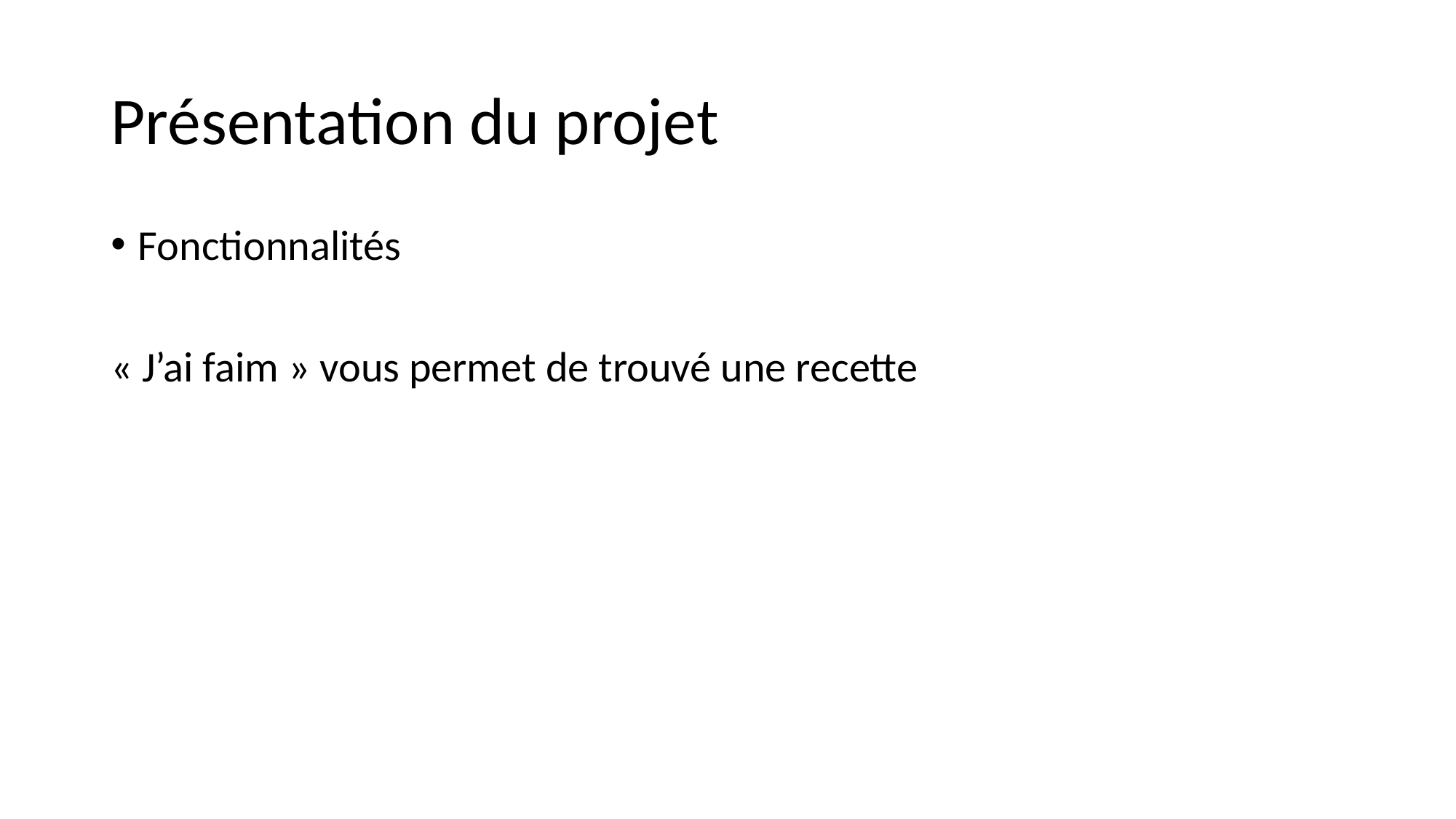

# Présentation du projet
Fonctionnalités

« J’ai faim » vous permet de trouvé une recette